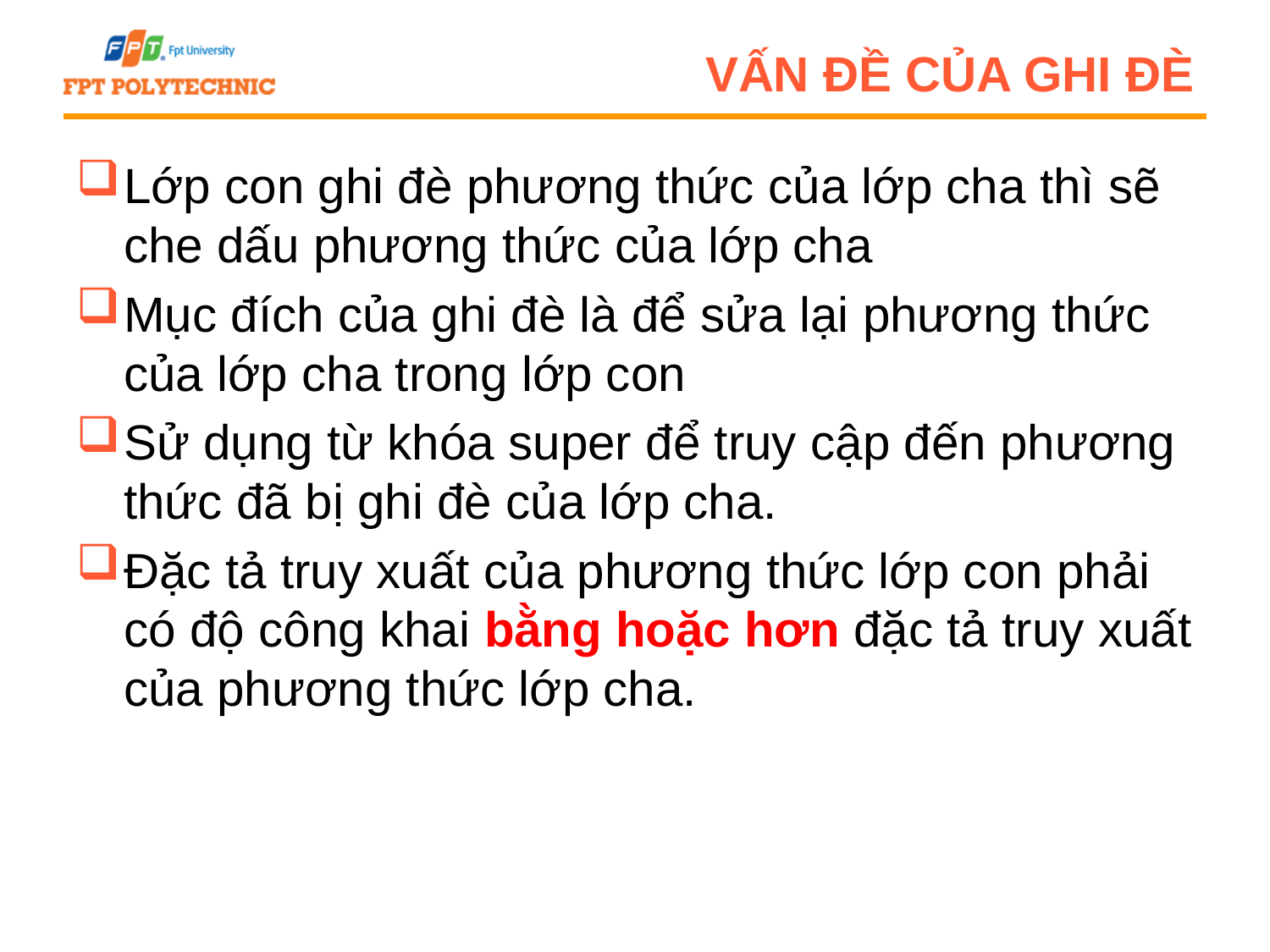

# Vấn đề của ghi đè
Lớp con ghi đè phương thức của lớp cha thì sẽ che dấu phương thức của lớp cha
Mục đích của ghi đè là để sửa lại phương thức của lớp cha trong lớp con
Sử dụng từ khóa super để truy cập đến phương thức đã bị ghi đè của lớp cha.
Đặc tả truy xuất của phương thức lớp con phải có độ công khai bằng hoặc hơn đặc tả truy xuất của phương thức lớp cha.